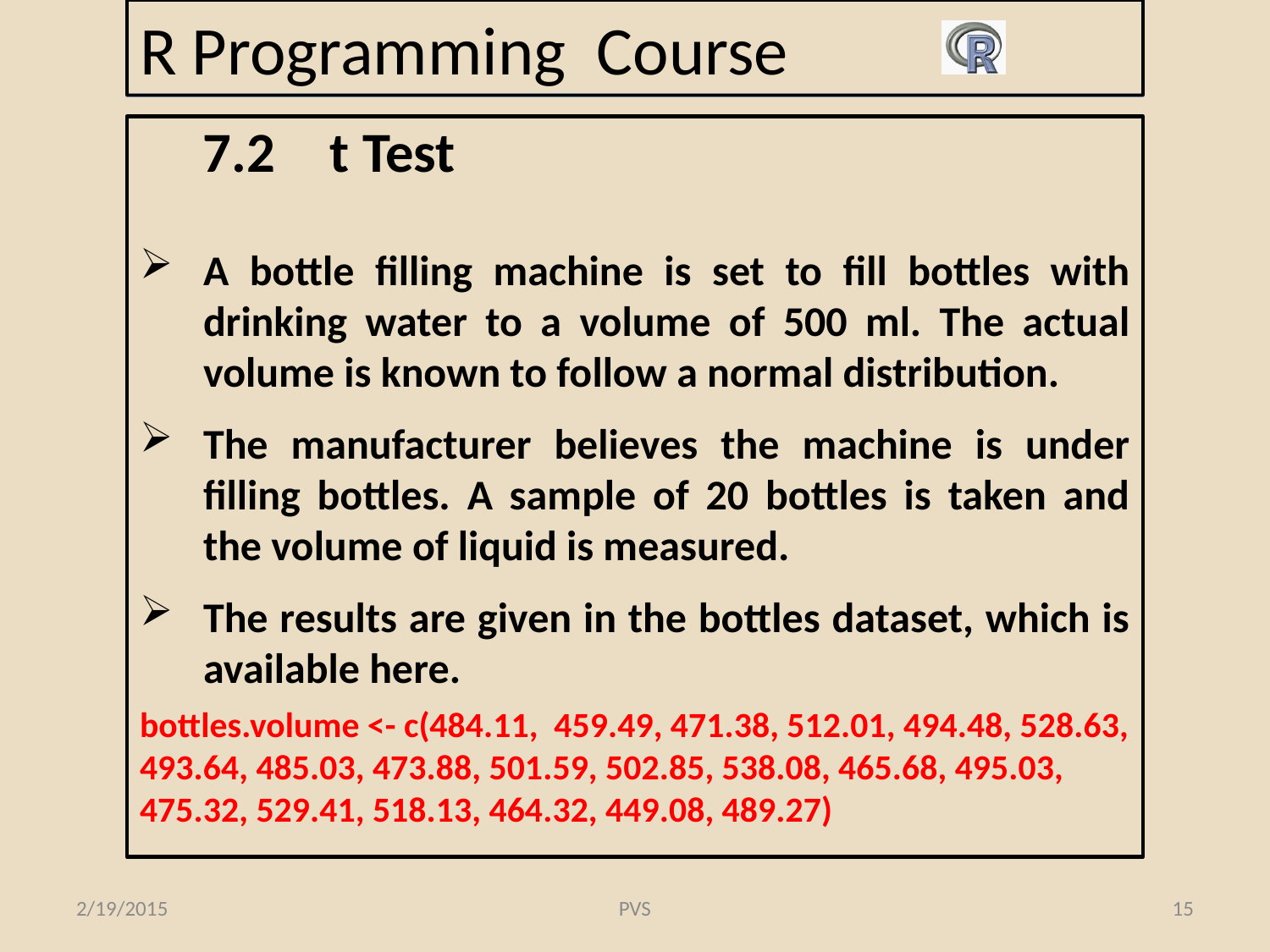

# R Programming  Course
7.2	t Test

A bottle filling machine is set to fill bottles with drinking water to a volume of 500 ml. The actual volume is known to follow a normal distribution.
The manufacturer believes the machine is under filling bottles. A sample of 20 bottles is taken and the volume of liquid is measured.
The results are given in the bottles dataset, which is available here.
bottles.volume <- c(484.11,  459.49, 471.38, 512.01, 494.48, 528.63, 493.64, 485.03, 473.88, 501.59, 502.85, 538.08, 465.68, 495.03, 475.32, 529.41, 518.13, 464.32, 449.08, 489.27)
2/19/2015
PVS
15